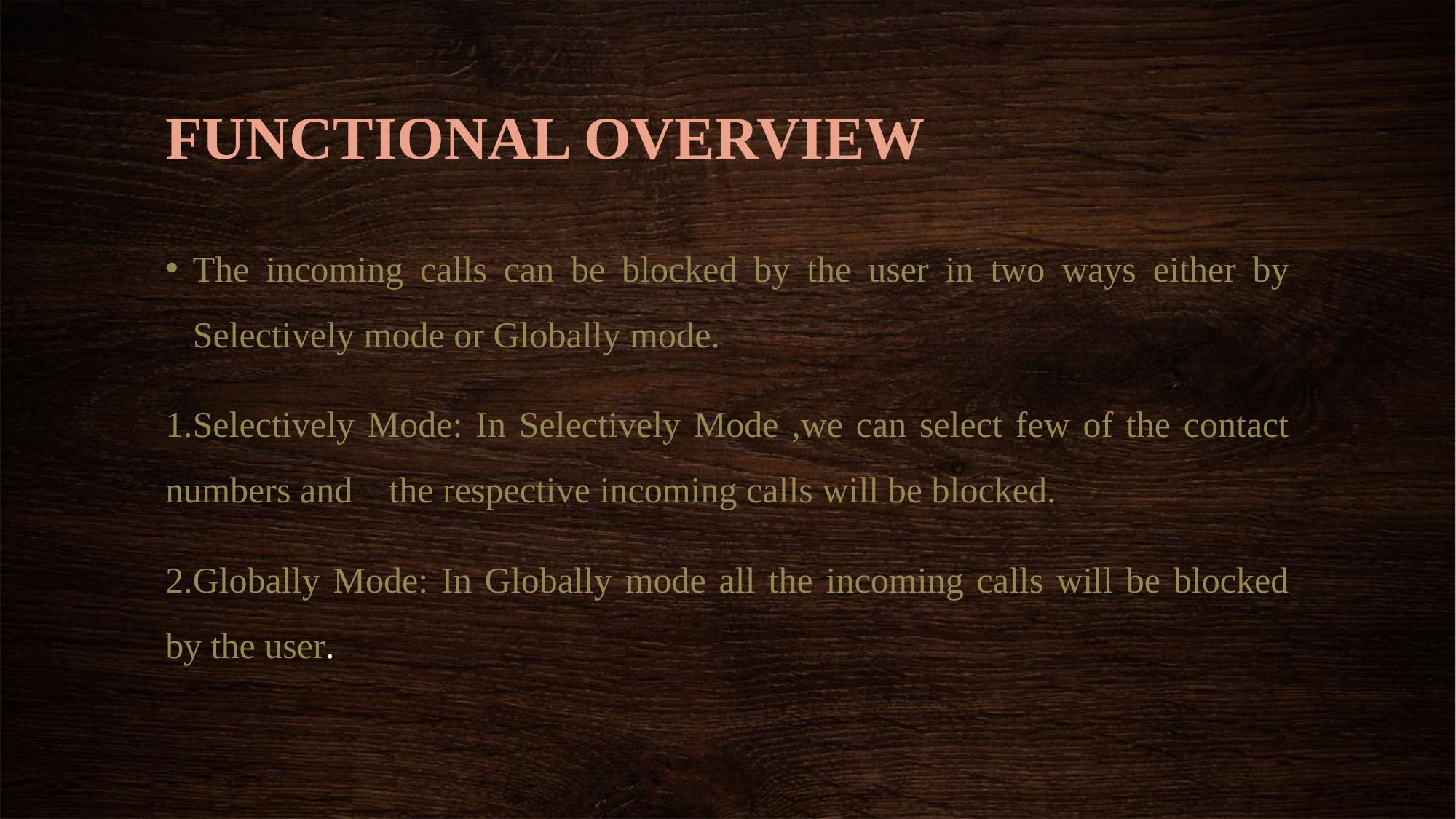

# FUNCTIONAL OVERVIEW
The incoming calls can be blocked by the user in two ways either by Selectively mode or Globally mode.
1.Selectively Mode: In Selectively Mode ,we can select few of the contact numbers and    the respective incoming calls will be blocked.
2.Globally Mode: In Globally mode all the incoming calls will be blocked by the user.